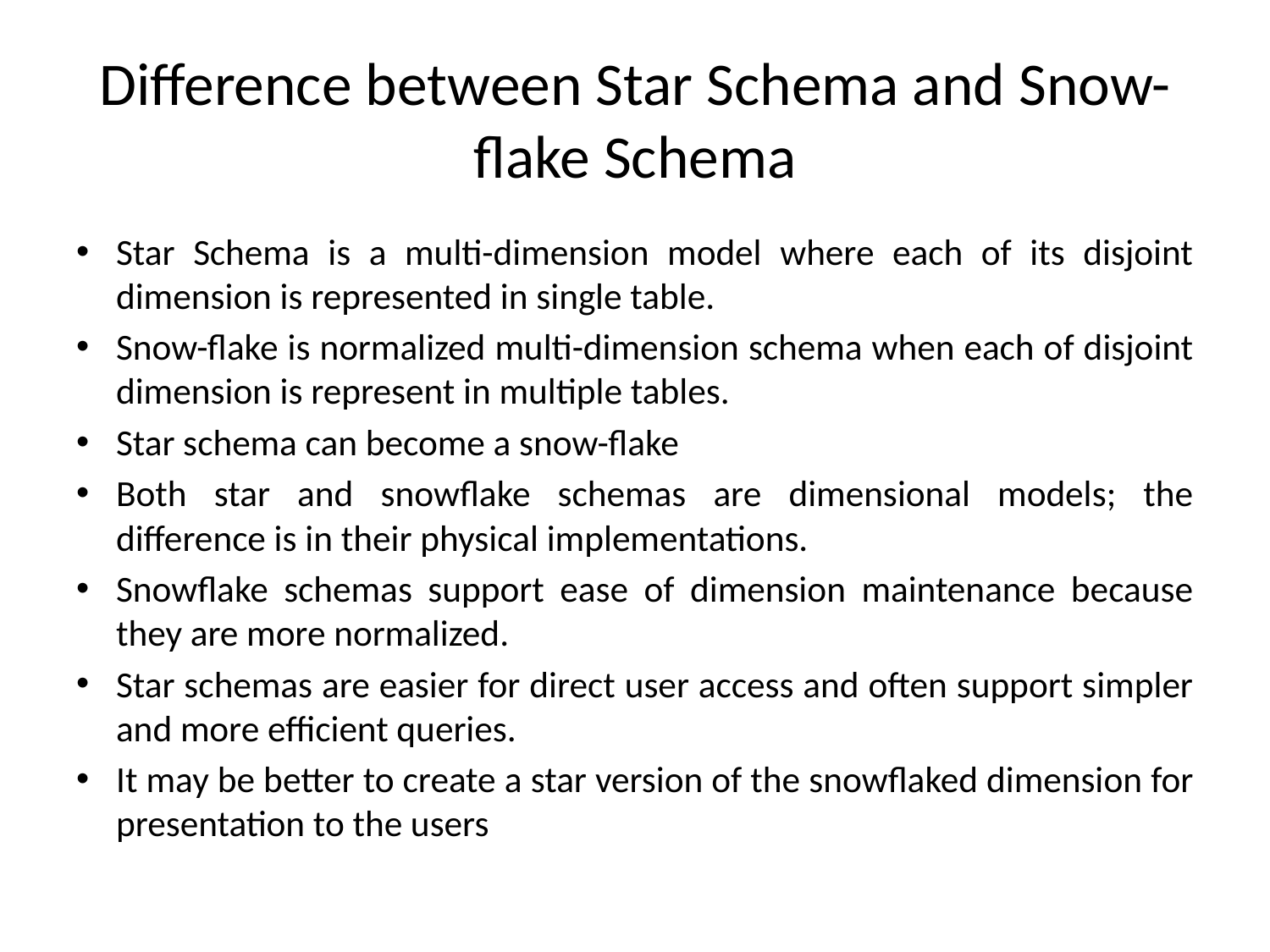

# Difference between Star Schema and Snow-flake Schema
Star Schema is a multi-dimension model where each of its disjoint dimension is represented in single table.
Snow-flake is normalized multi-dimension schema when each of disjoint dimension is represent in multiple tables.
Star schema can become a snow-flake
Both star and snowflake schemas are dimensional models; the difference is in their physical implementations.
Snowflake schemas support ease of dimension maintenance because they are more normalized.
Star schemas are easier for direct user access and often support simpler and more efficient queries.
It may be better to create a star version of the snowflaked dimension for presentation to the users